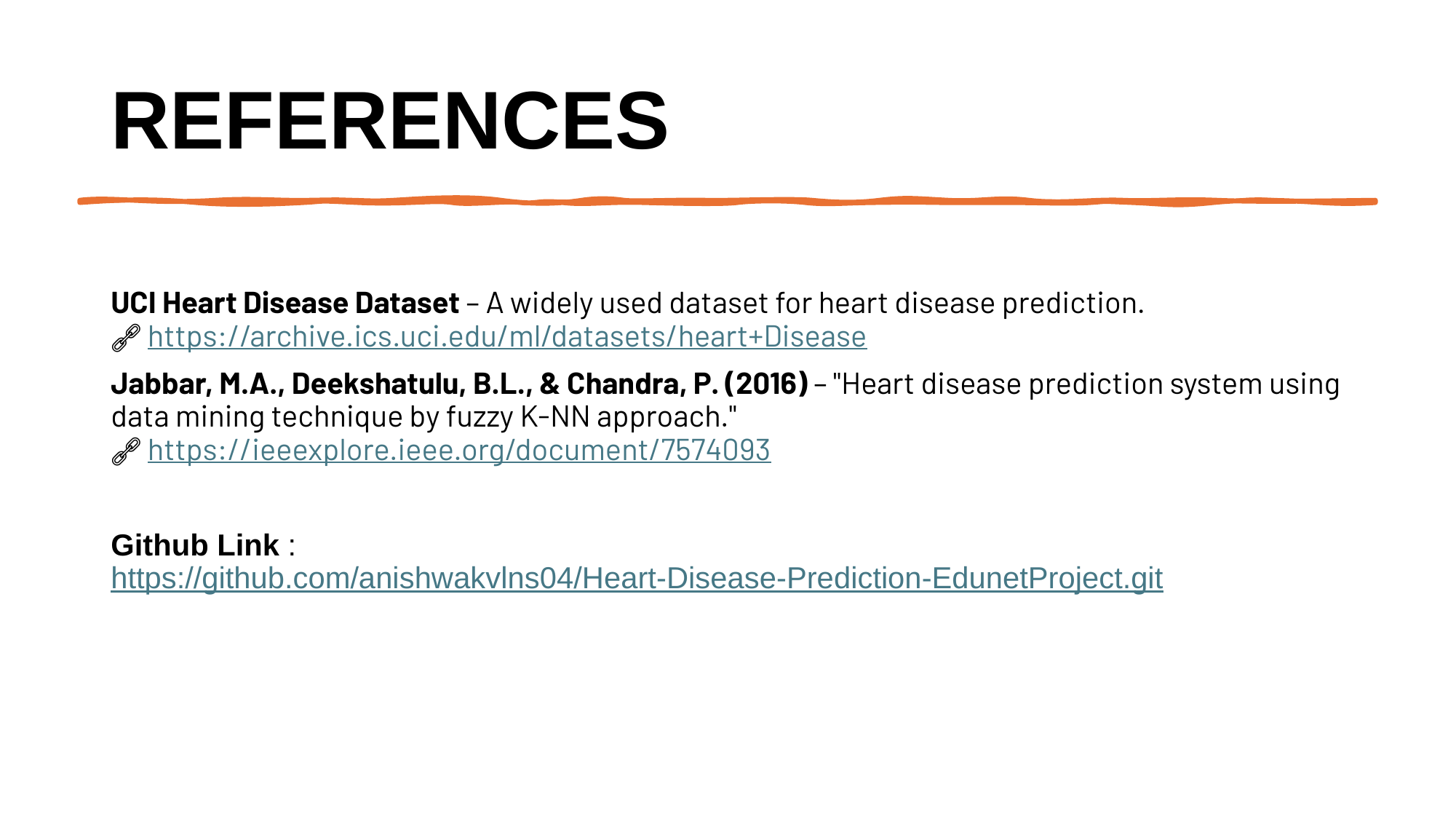

# References

UCI Heart Disease Dataset – A widely used dataset for heart disease prediction.
🔗 https://archive.ics.uci.edu/ml/datasets/heart+Disease
Jabbar, M.A., Deekshatulu, B.L., & Chandra, P. (2016) – "Heart disease prediction system using data mining technique by fuzzy K-NN approach."
🔗 https://ieeexplore.ieee.org/document/7574093

Github Link :  https://github.com/anishwakvlns04/Heart-Disease-Prediction-EdunetProject.git